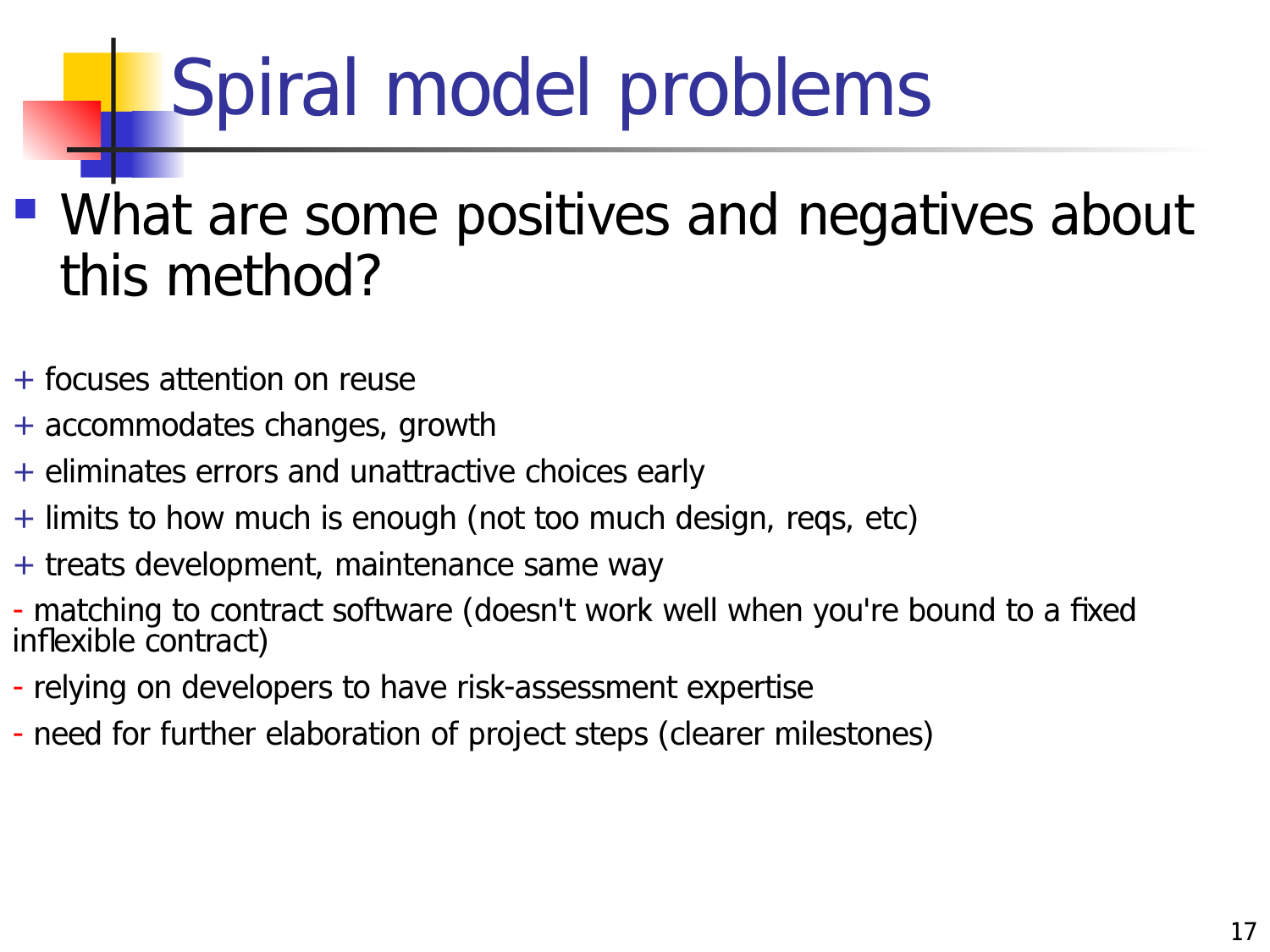

# Spiral model problems
What are some positives and negatives about this method?
+ focuses attention on reuse
+ accommodates changes, growth
+ eliminates errors and unattractive choices early
+ limits to how much is enough (not too much design, reqs, etc)
+ treats development, maintenance same way
- matching to contract software (doesn't work well when you're bound to a fixed inflexible contract)
- relying on developers to have risk-assessment expertise
- need for further elaboration of project steps (clearer milestones)
17